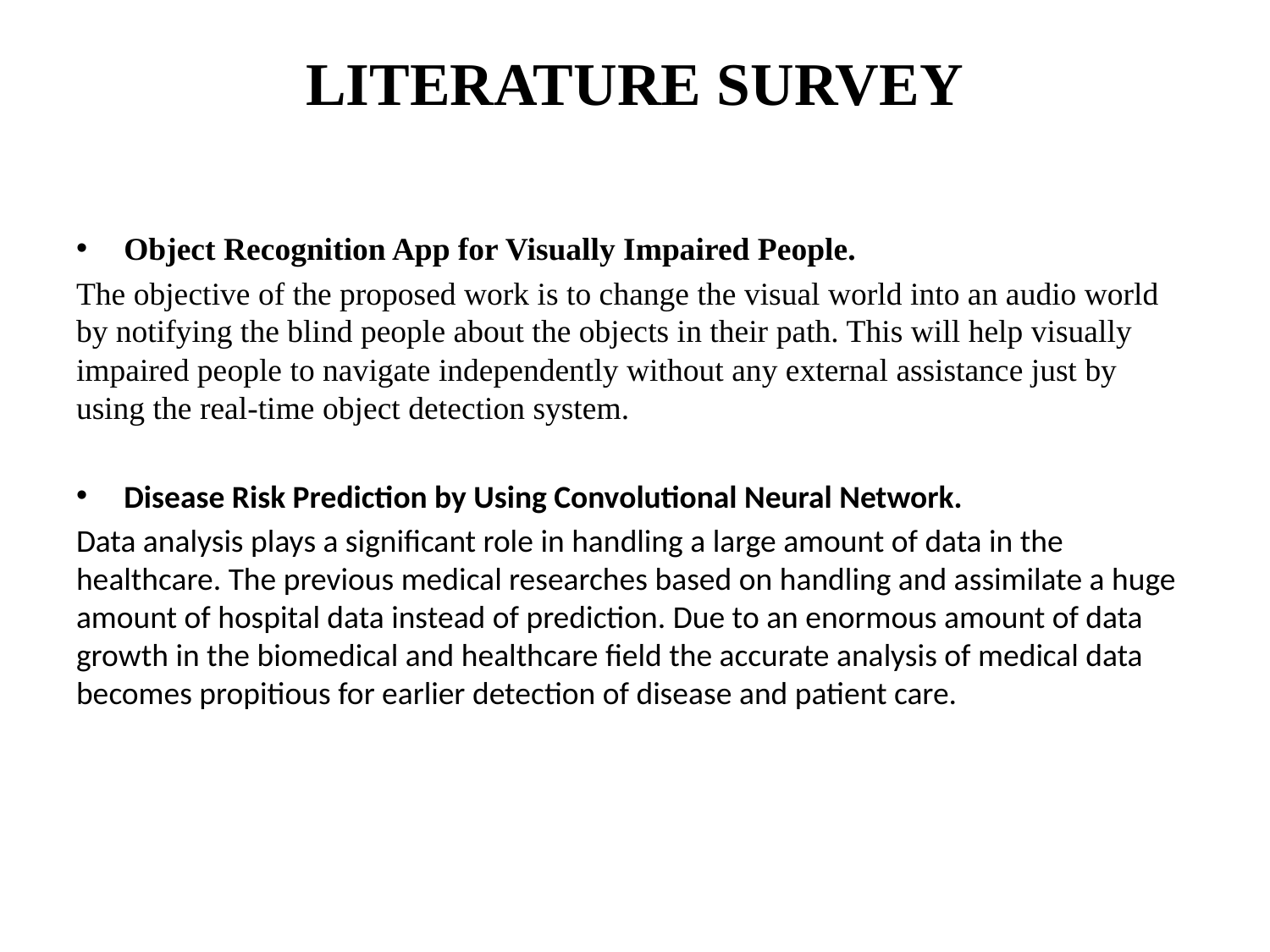

# LITERATURE SURVEY
Object Recognition App for Visually Impaired People.
The objective of the proposed work is to change the visual world into an audio world by notifying the blind people about the objects in their path. This will help visually impaired people to navigate independently without any external assistance just by using the real-time object detection system.

Disease Risk Prediction by Using Convolutional Neural Network.
Data analysis plays a significant role in handling a large amount of data in the healthcare. The previous medical researches based on handling and assimilate a huge amount of hospital data instead of prediction. Due to an enormous amount of data growth in the biomedical and healthcare field the accurate analysis of medical data becomes propitious for earlier detection of disease and patient care.